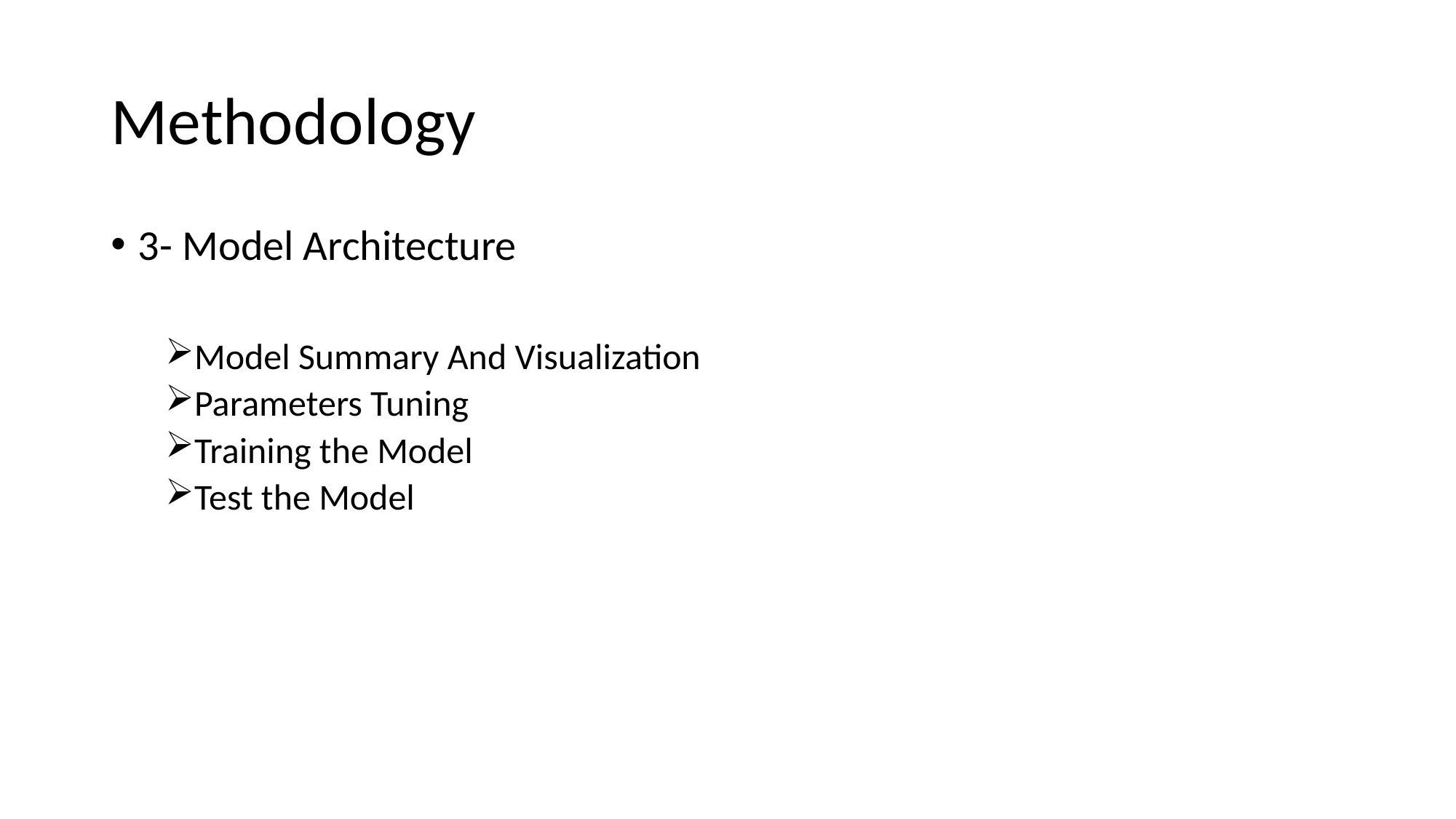

# Methodology
3- Model Architecture

Model Summary And Visualization
Parameters Tuning
Training the Model
Test the Model